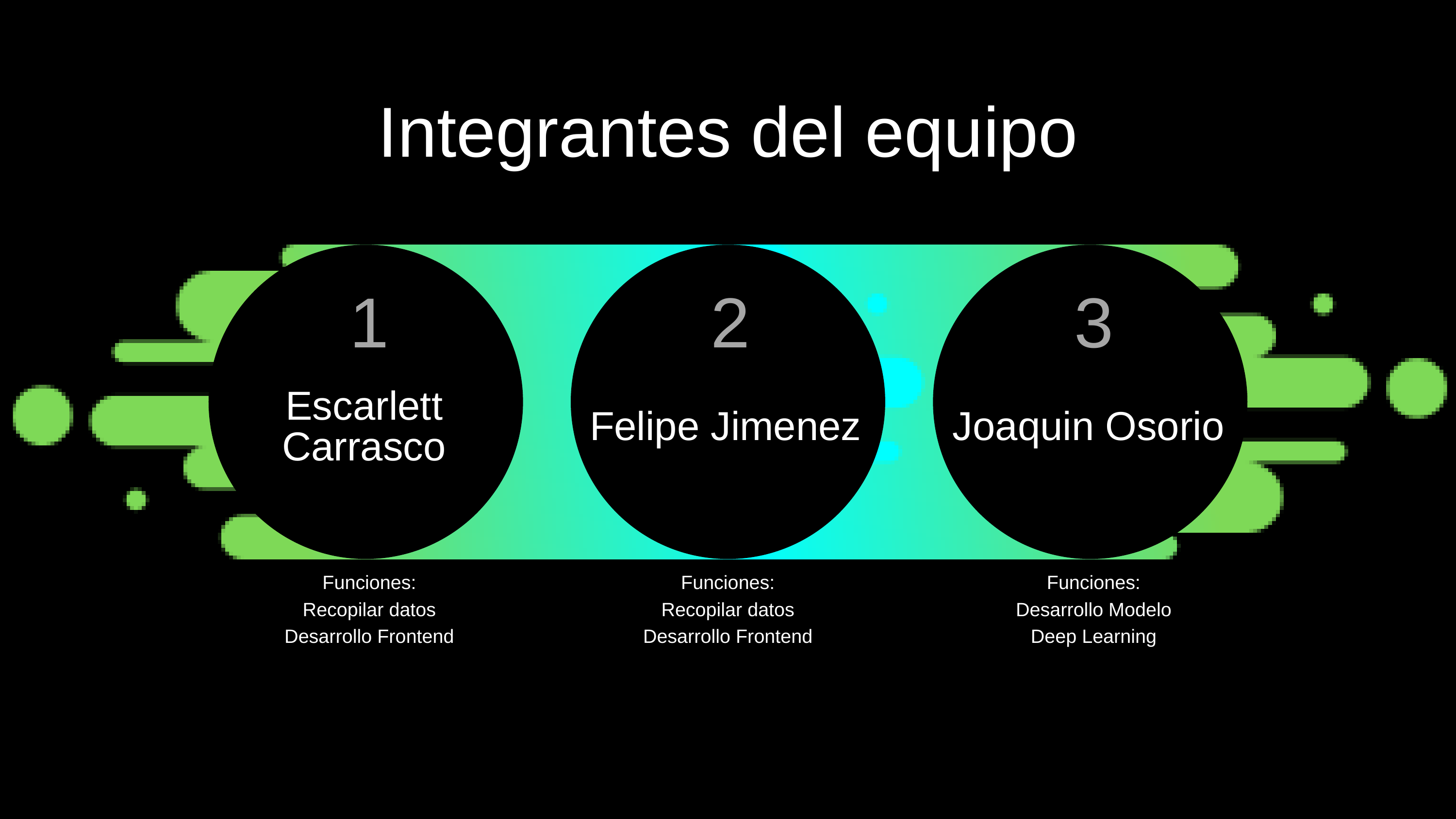

Integrantes del equipo

1
2
3
Escarlett Carrasco
Felipe Jimenez
Joaquin Osorio
Funciones:
Recopilar datos
Desarrollo Frontend
Funciones:
Recopilar datos
Desarrollo Frontend
Funciones:
Desarrollo Modelo
Deep Learning